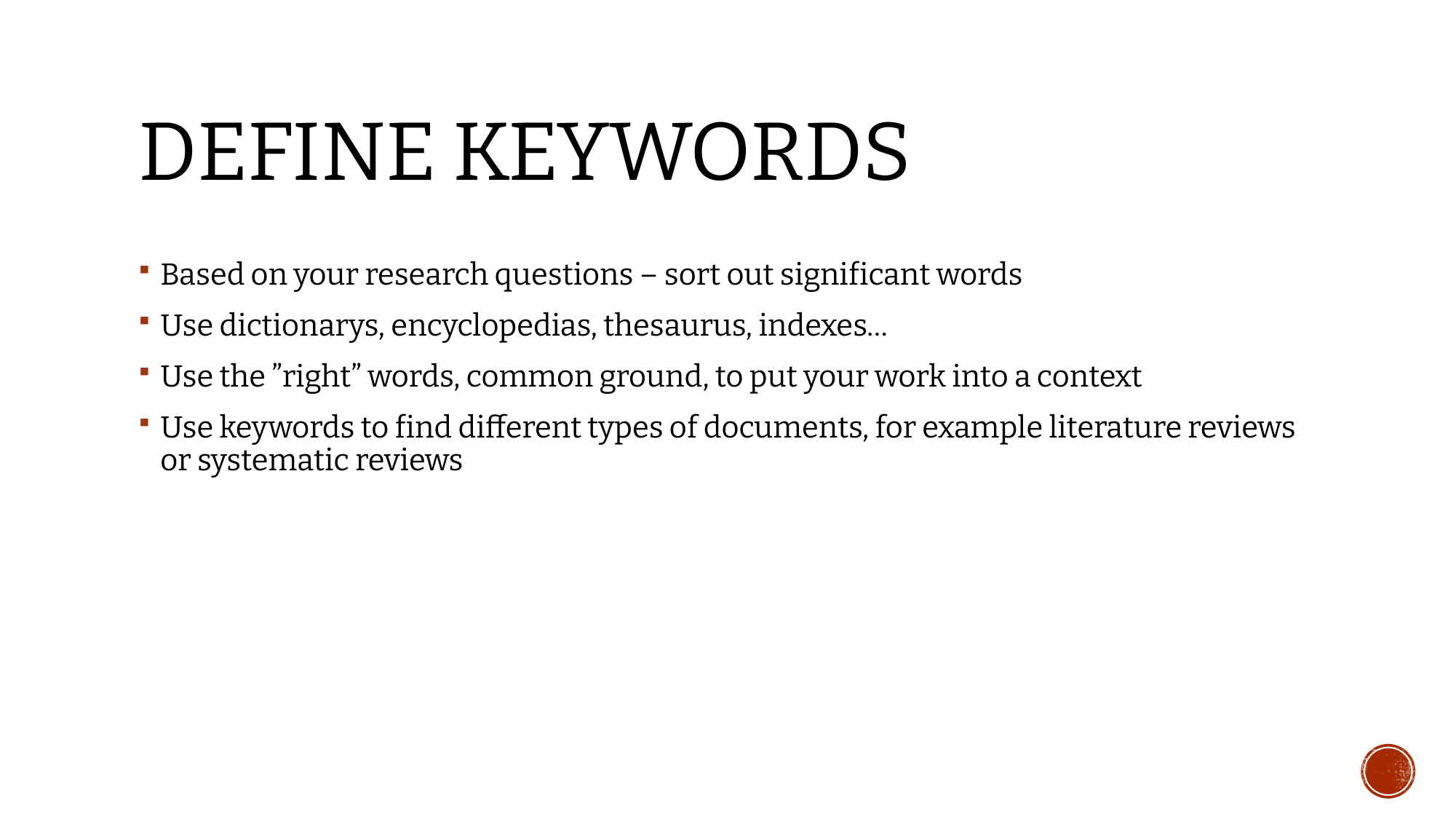

# Define keywords
Based on your research questions – sort out significant words
Use dictionarys, encyclopedias, thesaurus, indexes…
Use the ”right” words, common ground, to put your work into a context
Use keywords to find different types of documents, for example literature reviews or systematic reviews